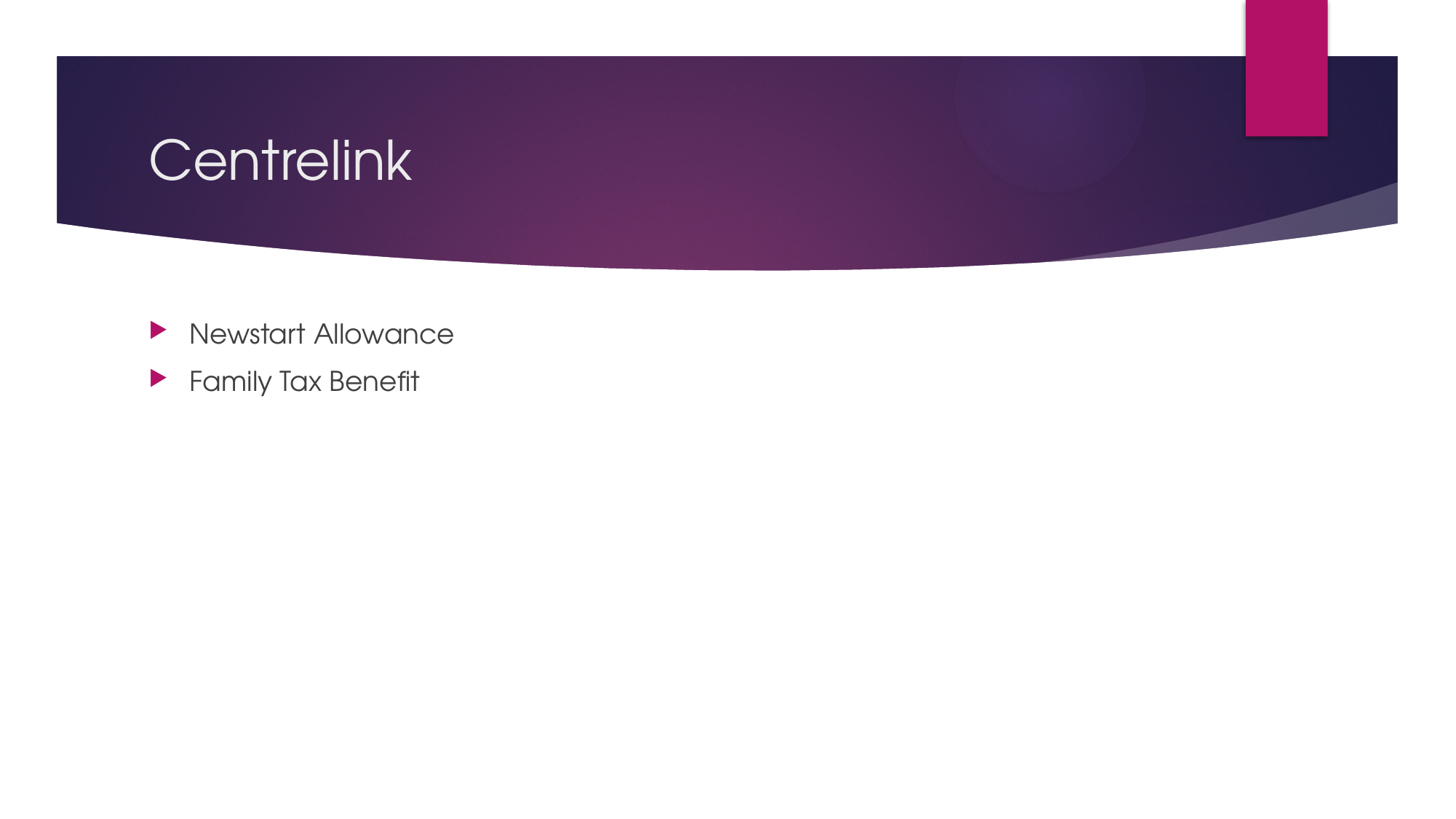

# Centrelink
Newstart Allowance
Family Tax Benefit